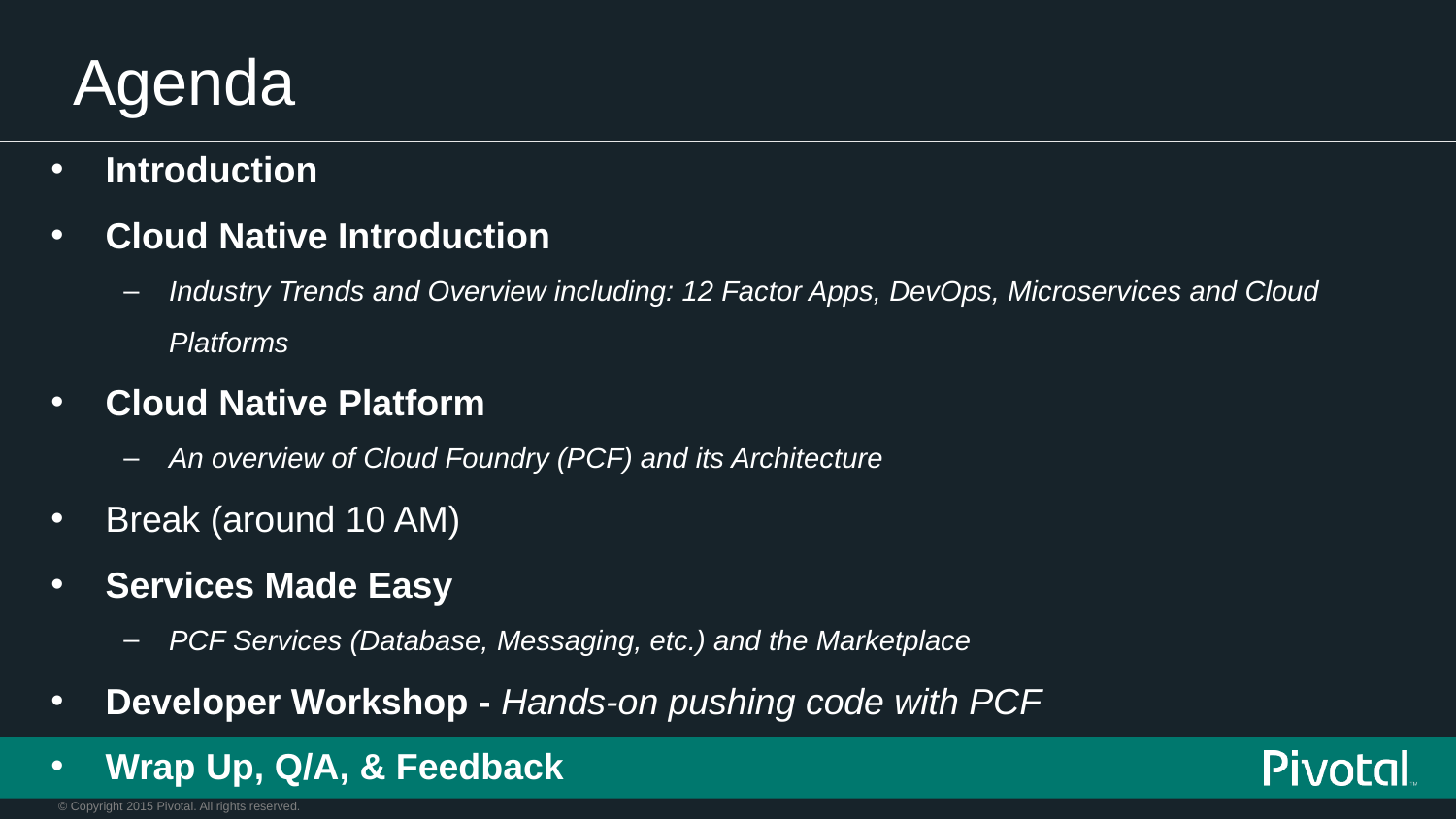

# Agenda
Introduction
Cloud Native Introduction
Industry Trends and Overview including: 12 Factor Apps, DevOps, Microservices and Cloud Platforms
Cloud Native Platform
An overview of Cloud Foundry (PCF) and its Architecture
Break (around 10 AM)
Services Made Easy
PCF Services (Database, Messaging, etc.) and the Marketplace
Developer Workshop - Hands-on pushing code with PCF
Wrap Up, Q/A, & Feedback